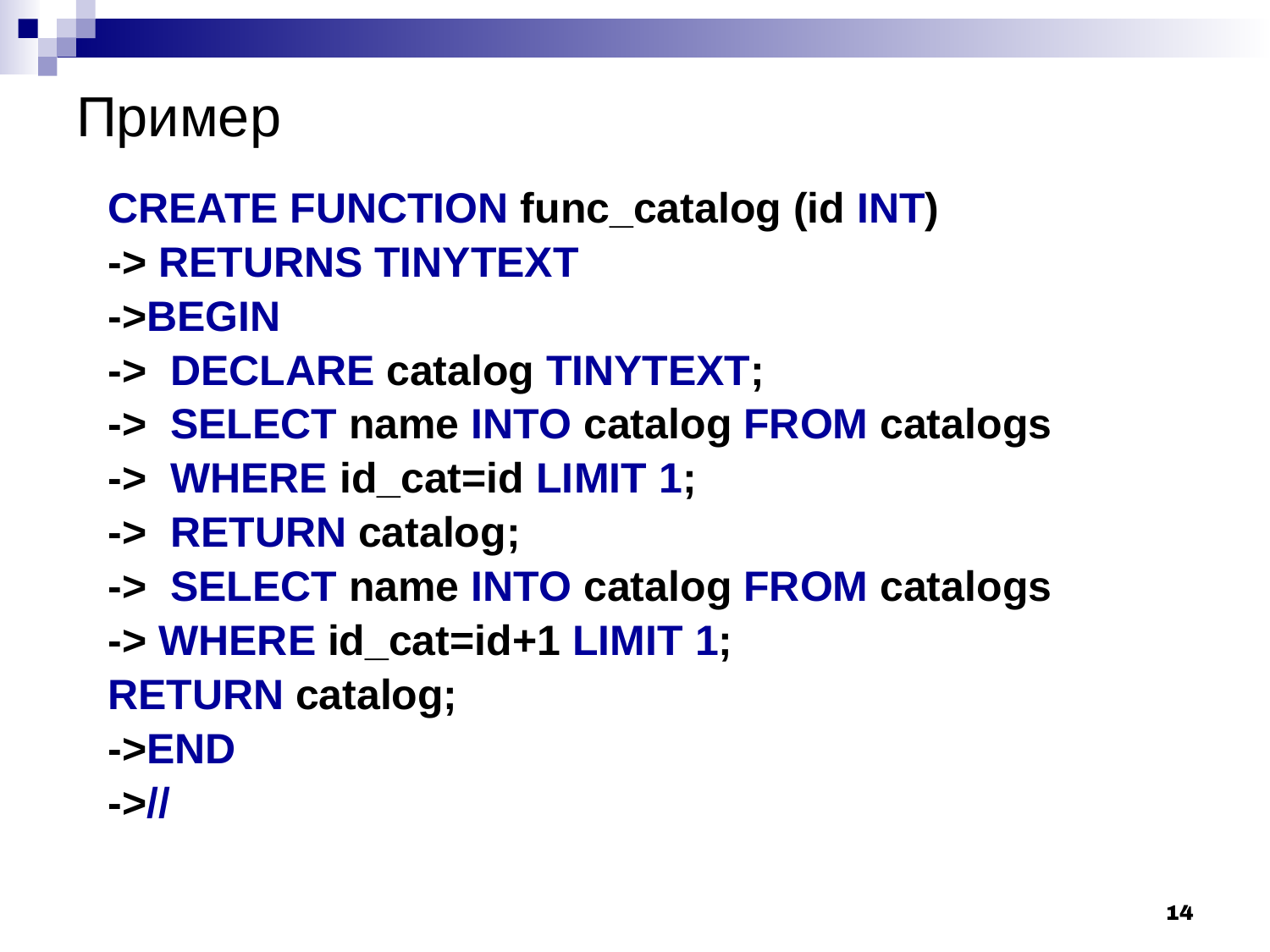

# Пример
CREATE FUNCTION func_catalog (id INT)
-> RETURNS TINYTEXT
->BEGIN
->  DECLARE catalog TINYTEXT;
->  SELECT name INTO catalog FROM catalogs
->  WHERE id_cat=id LIMIT 1;
->  RETURN catalog;
->  SELECT name INTO catalog FROM catalogs
-> WHERE id_cat=id+1 LIMIT 1;
RETURN catalog;
->END
->//
14